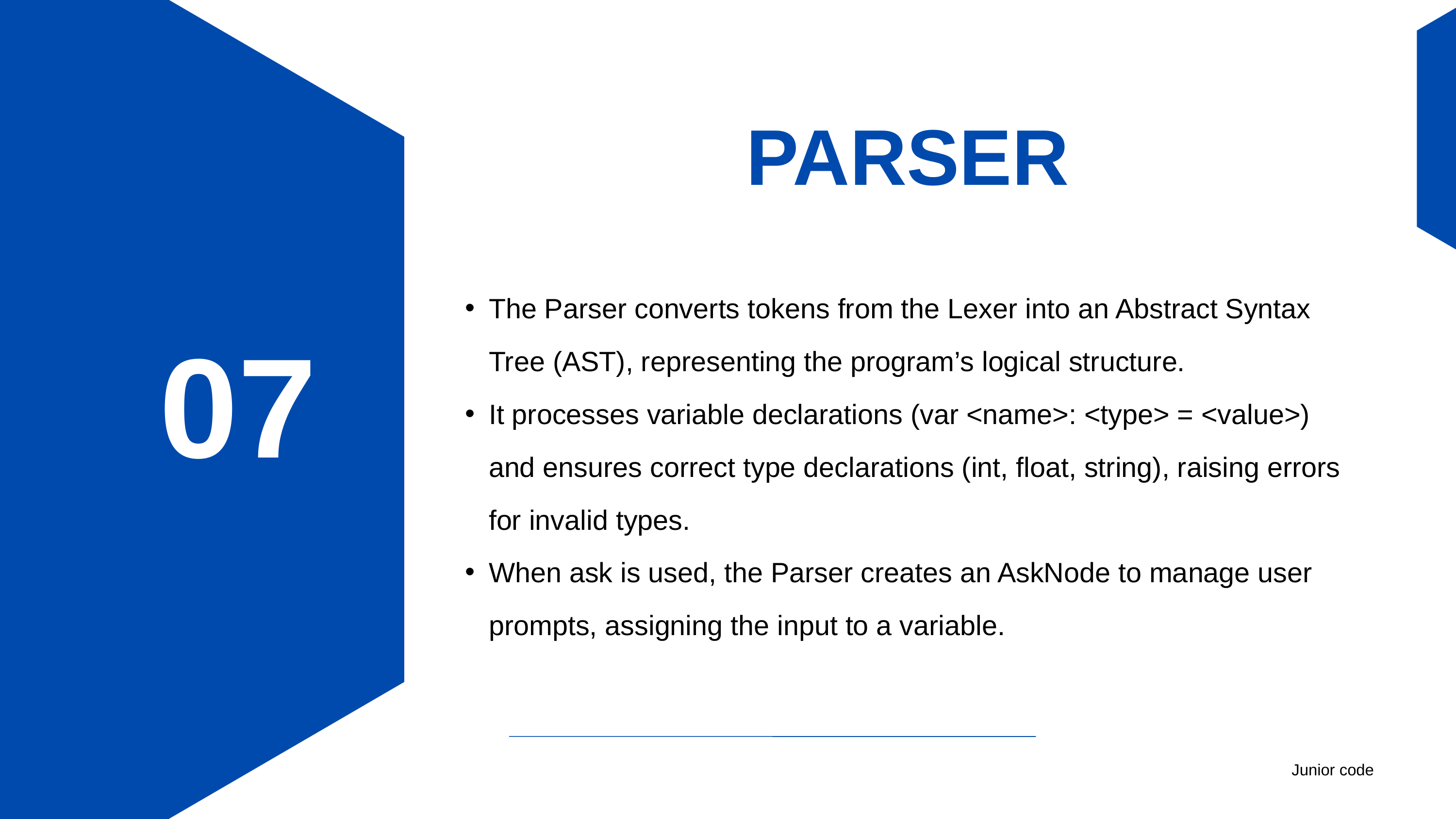

PARSER
The Parser converts tokens from the Lexer into an Abstract Syntax Tree (AST), representing the program’s logical structure.
It processes variable declarations (var <name>: <type> = <value>) and ensures correct type declarations (int, float, string), raising errors for invalid types.
When ask is used, the Parser creates an AskNode to manage user prompts, assigning the input to a variable.

07

Junior code